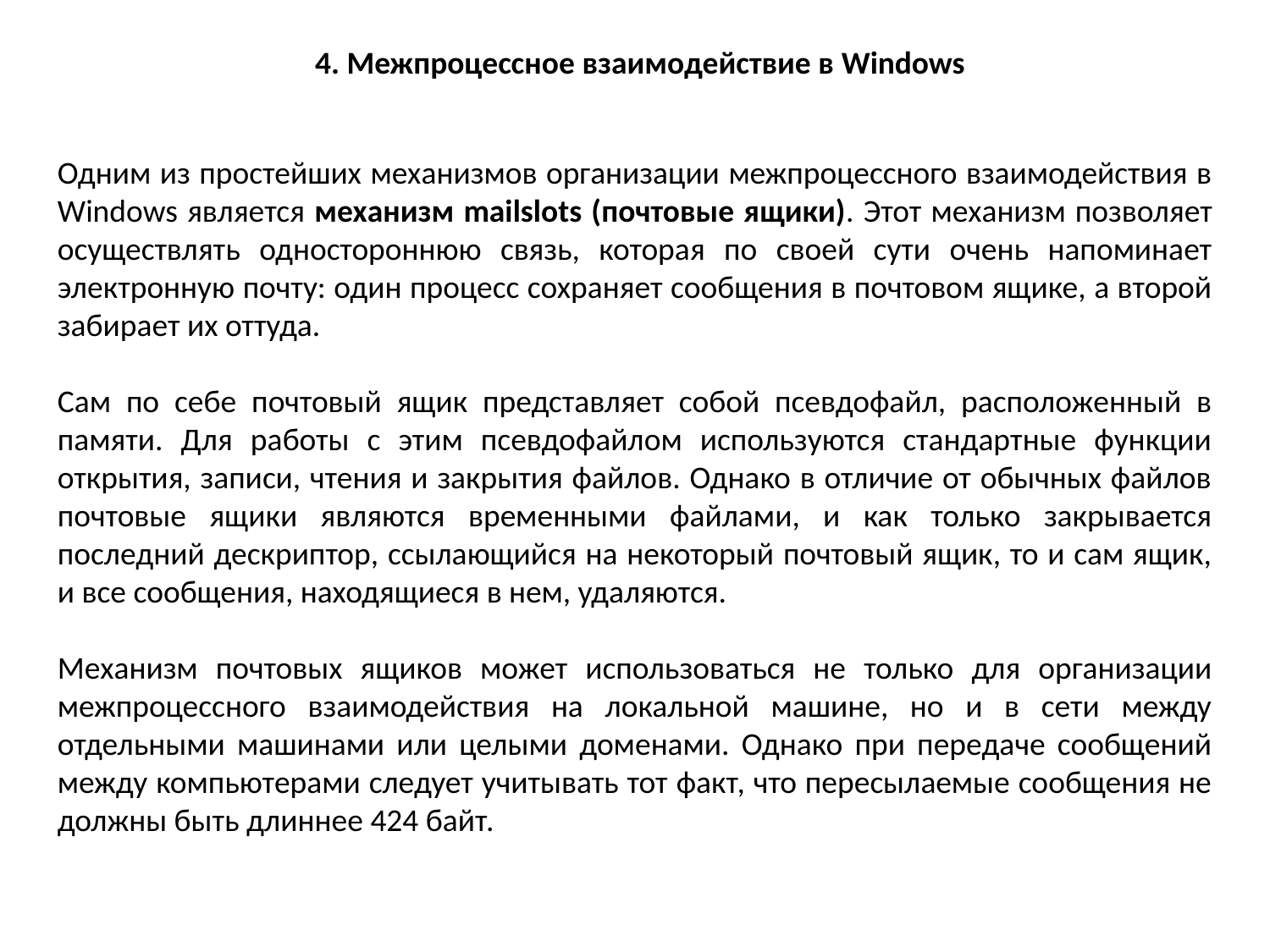

4. Межпроцессное взаимодействие в Windows
Одним из простейших механизмов организации межпроцессного взаимодействия в Windows является механизм mailslots (почтовые ящики). Этот механизм позволяет осуществлять одностороннюю связь, которая по своей сути очень напоминает электронную почту: один процесс сохраняет сообщения в почтовом ящике, а второй забирает их оттуда.

Сам по себе почтовый ящик представляет собой псевдофайл, расположенный в памяти. Для работы с этим псевдофайлом используются стандартные функции открытия, записи, чтения и закрытия файлов. Однако в отличие от обычных файлов почтовые ящики являются временными файлами, и как только закрывается последний дескриптор, ссылающийся на некоторый почтовый ящик, то и сам ящик, и все сообщения, находящиеся в нем, удаляются.

Механизм почтовых ящиков может использоваться не только для организации межпроцессного взаимодействия на локальной машине, но и в сети между отдельными машинами или целыми доменами. Однако при передаче сообщений между компьютерами следует учитывать тот факт, что пересылаемые сообщения не должны быть длиннее 424 байт.